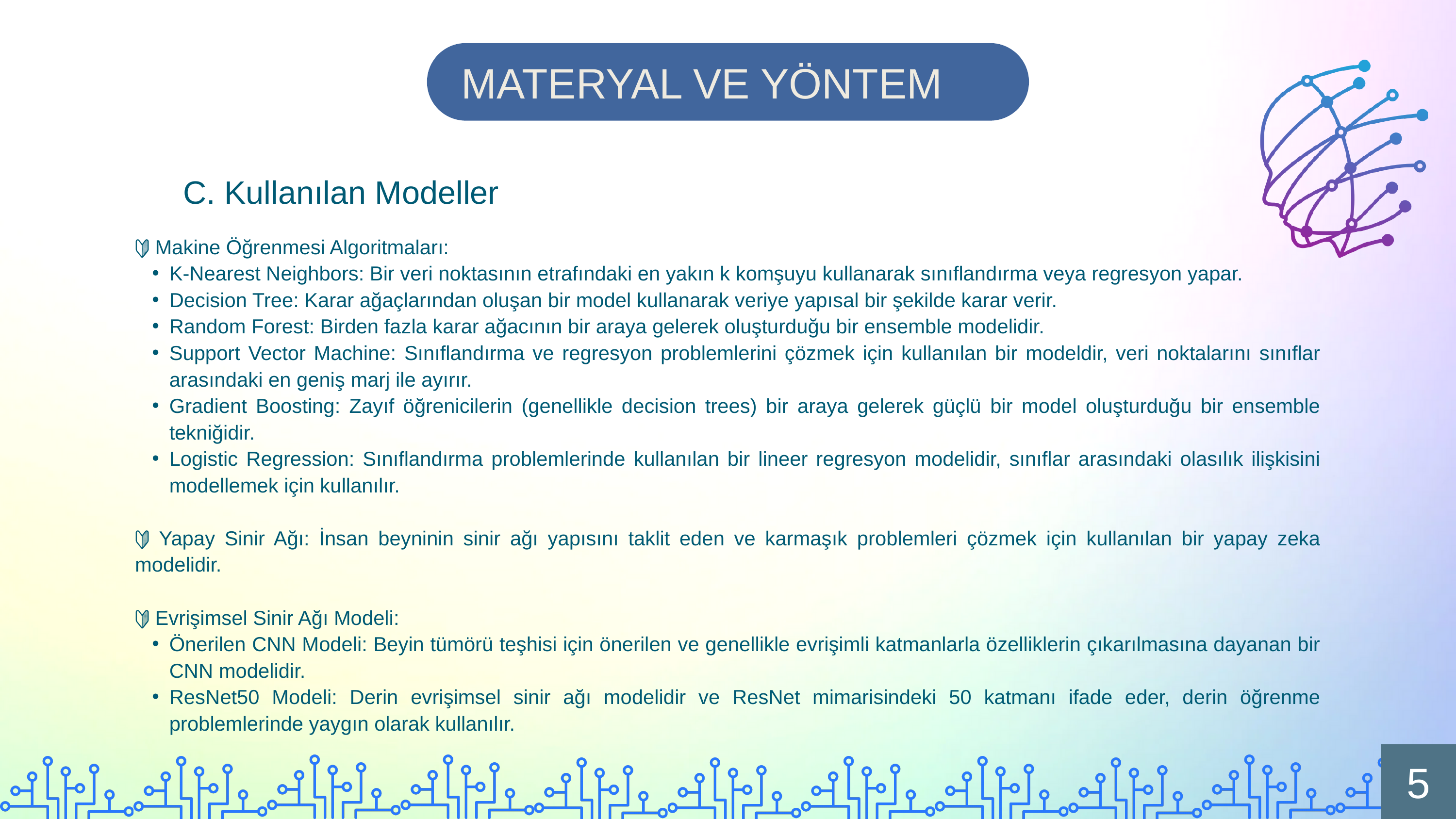

MATERYAL VE YÖNTEM

C. Kullanılan Modeller
🔰 Makine Öğrenmesi Algoritmaları:
K-Nearest Neighbors: Bir veri noktasının etrafındaki en yakın k komşuyu kullanarak sınıflandırma veya regresyon yapar.
Decision Tree: Karar ağaçlarından oluşan bir model kullanarak veriye yapısal bir şekilde karar verir.
Random Forest: Birden fazla karar ağacının bir araya gelerek oluşturduğu bir ensemble modelidir.
Support Vector Machine: Sınıflandırma ve regresyon problemlerini çözmek için kullanılan bir modeldir, veri noktalarını sınıflar arasındaki en geniş marj ile ayırır.
Gradient Boosting: Zayıf öğrenicilerin (genellikle decision trees) bir araya gelerek güçlü bir model oluşturduğu bir ensemble tekniğidir.
Logistic Regression: Sınıflandırma problemlerinde kullanılan bir lineer regresyon modelidir, sınıflar arasındaki olasılık ilişkisini modellemek için kullanılır.

🔰 Yapay Sinir Ağı: İnsan beyninin sinir ağı yapısını taklit eden ve karmaşık problemleri çözmek için kullanılan bir yapay zeka modelidir.

🔰 Evrişimsel Sinir Ağı Modeli:
Önerilen CNN Modeli: Beyin tümörü teşhisi için önerilen ve genellikle evrişimli katmanlarla özelliklerin çıkarılmasına dayanan bir CNN modelidir.
ResNet50 Modeli: Derin evrişimsel sinir ağı modelidir ve ResNet mimarisindeki 50 katmanı ifade eder, derin öğrenme problemlerinde yaygın olarak kullanılır.

5